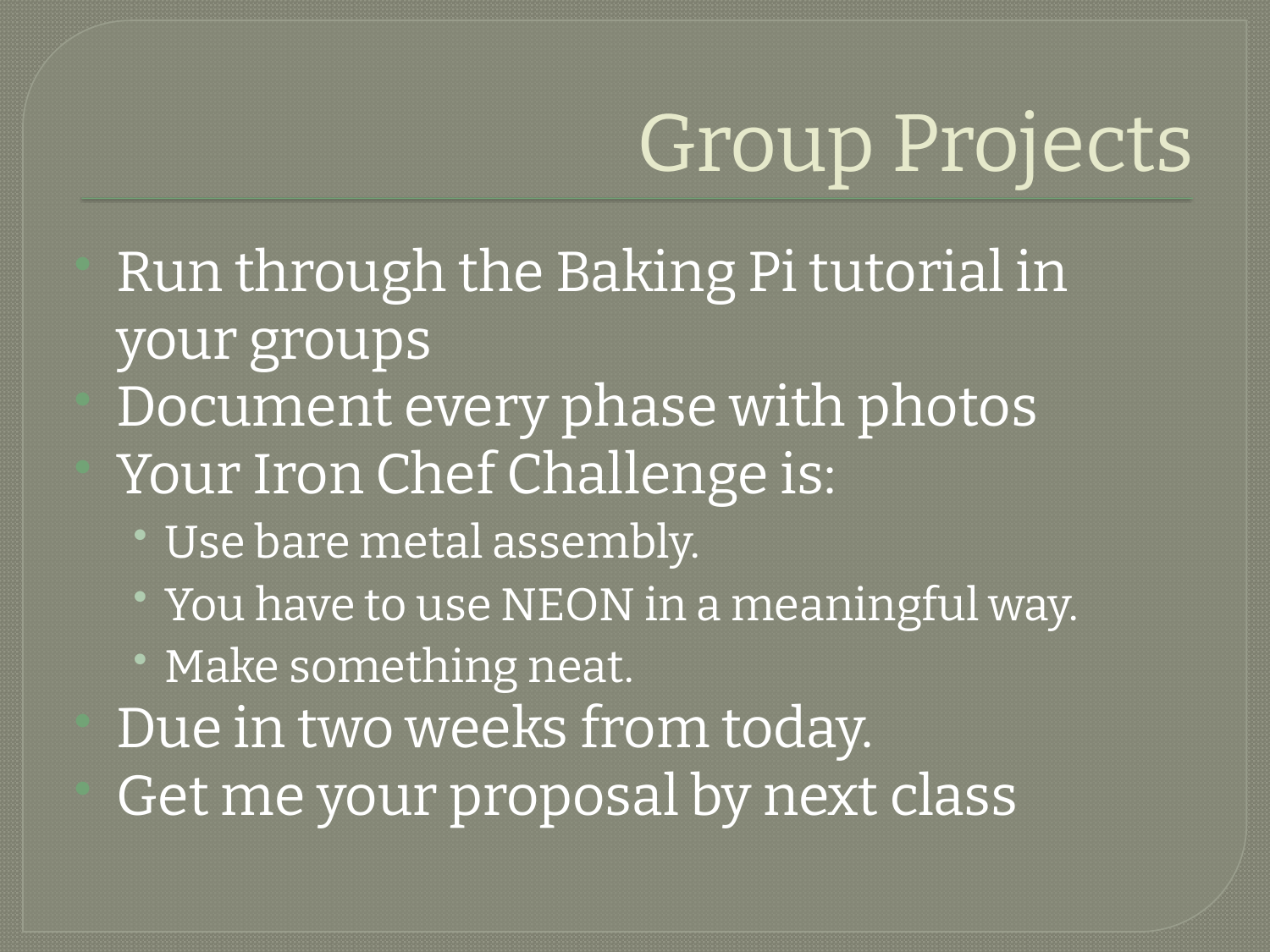

# Group Projects
Run through the Baking Pi tutorial in your groups
Document every phase with photos
Your Iron Chef Challenge is:
Use bare metal assembly.
You have to use NEON in a meaningful way.
Make something neat.
Due in two weeks from today.
Get me your proposal by next class